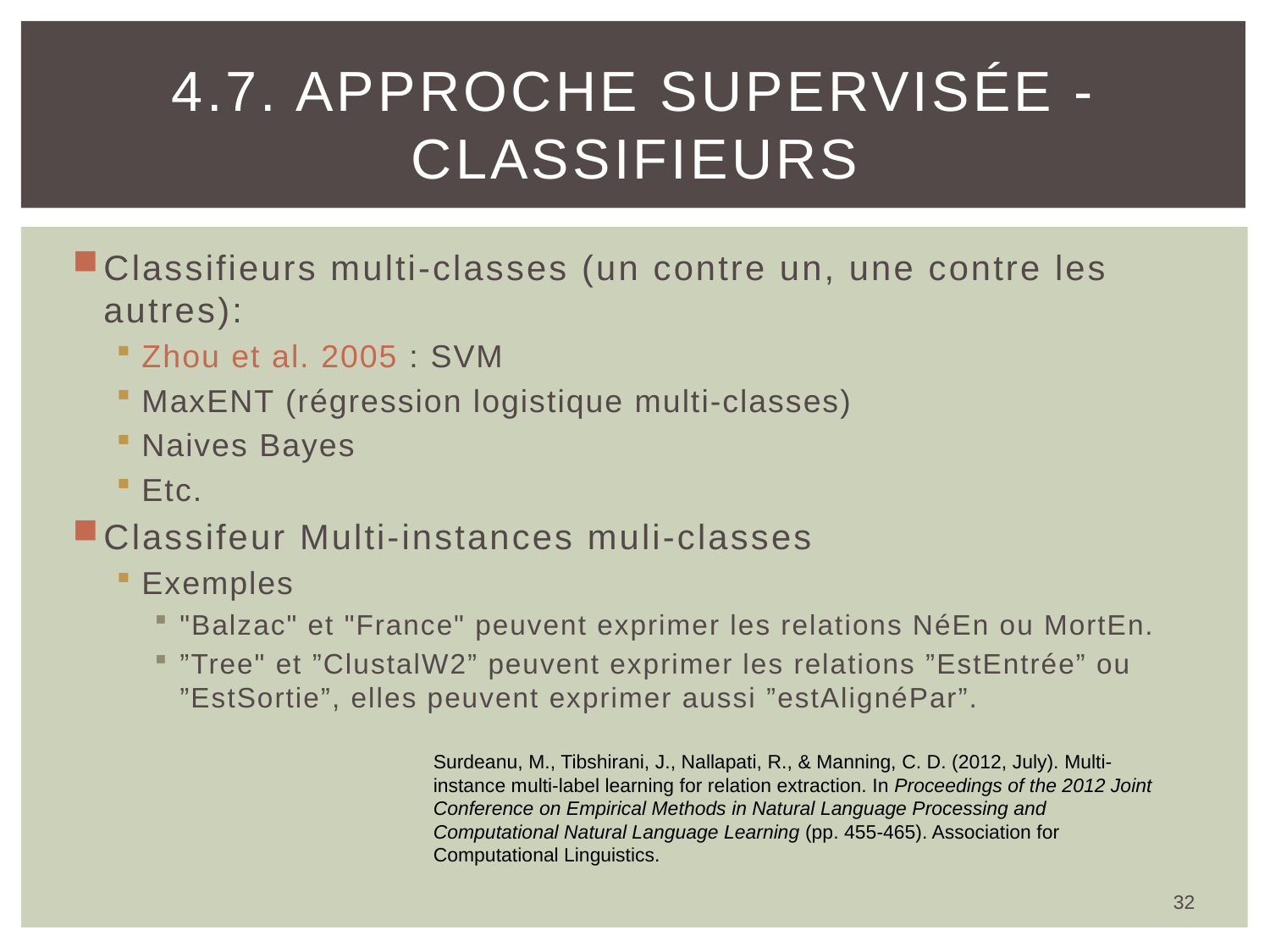

# 4.7. Approche supervisée - Classifieurs
Classifieurs multi-classes (un contre un, une contre les autres):
Zhou et al. 2005 : SVM
MaxENT (régression logistique multi-classes)
Naives Bayes
Etc.
Classifeur Multi-instances muli-classes
Exemples
"Balzac" et "France" peuvent exprimer les relations NéEn ou MortEn.
”Tree" et ”ClustalW2” peuvent exprimer les relations ”EstEntrée” ou ”EstSortie”, elles peuvent exprimer aussi ”estAlignéPar”.

Surdeanu, M., Tibshirani, J., Nallapati, R., & Manning, C. D. (2012, July). Multi-instance multi-label learning for relation extraction. In Proceedings of the 2012 Joint Conference on Empirical Methods in Natural Language Processing and Computational Natural Language Learning (pp. 455-465). Association for Computational Linguistics.
32